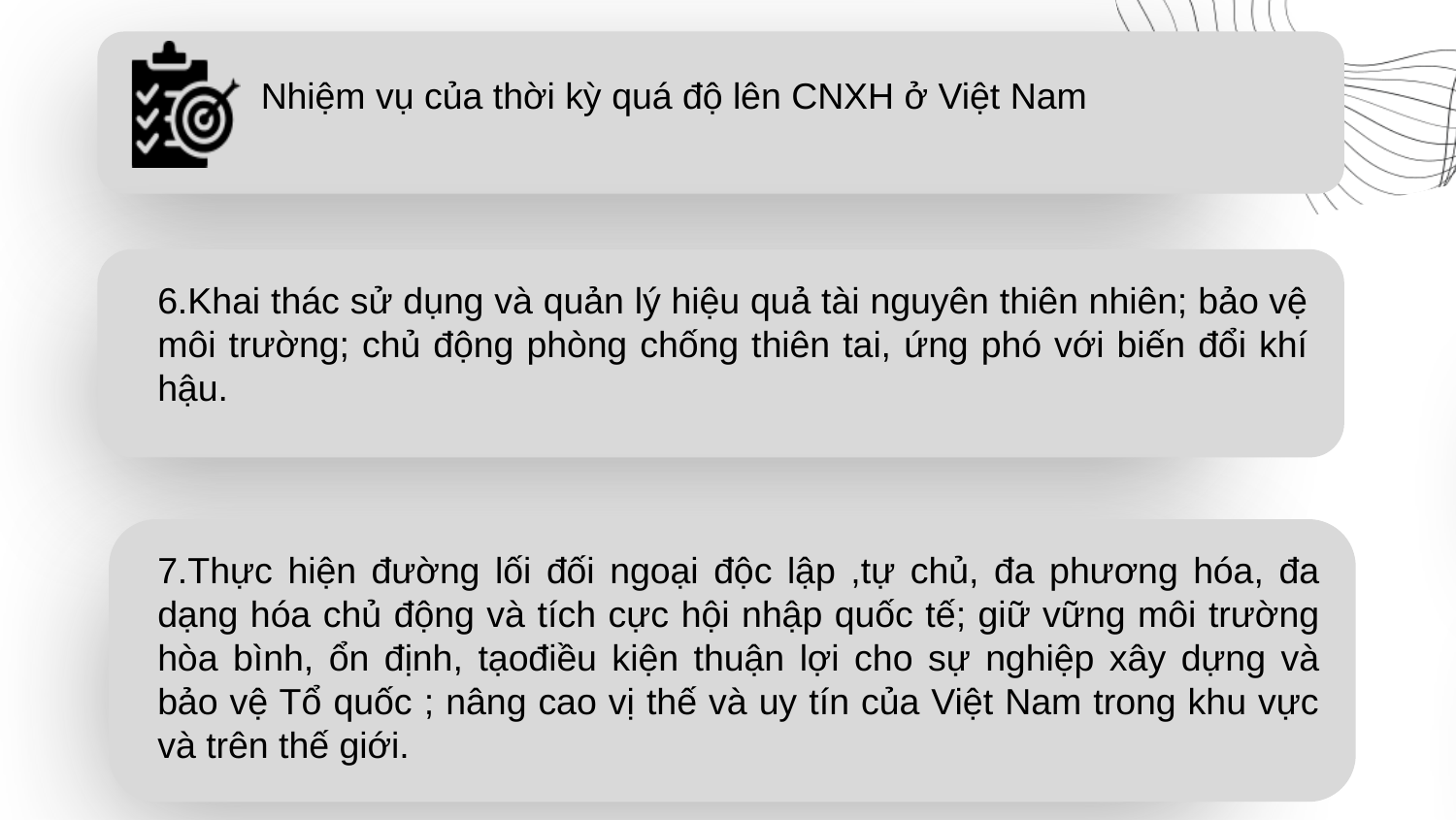

Nhiệm vụ của thời kỳ quá độ lên CNXH ở Việt Nam

6.Khai thác sử dụng và quản lý hiệu quả tài nguyên thiên nhiên; bảo vệ môi trường; chủ động phòng chống thiên tai, ứng phó với biến đổi khí hậu.

Những thuận và khó khăn của Việt Nam

7.Thực hiện đường lối đối ngoại độc lập ,tự chủ, đa phương hóa, đa dạng hóa chủ động và tích cực hội nhập quốc tế; giữ vững môi trường hòa bình, ổn định, tạođiều kiện thuận lợi cho sự nghiệp xây dựng và bảo vệ Tổ quốc ; nâng cao vị thế và uy tín của Việt Nam trong khu vực và trên thế giới.

Trách nhiệm của bản thân